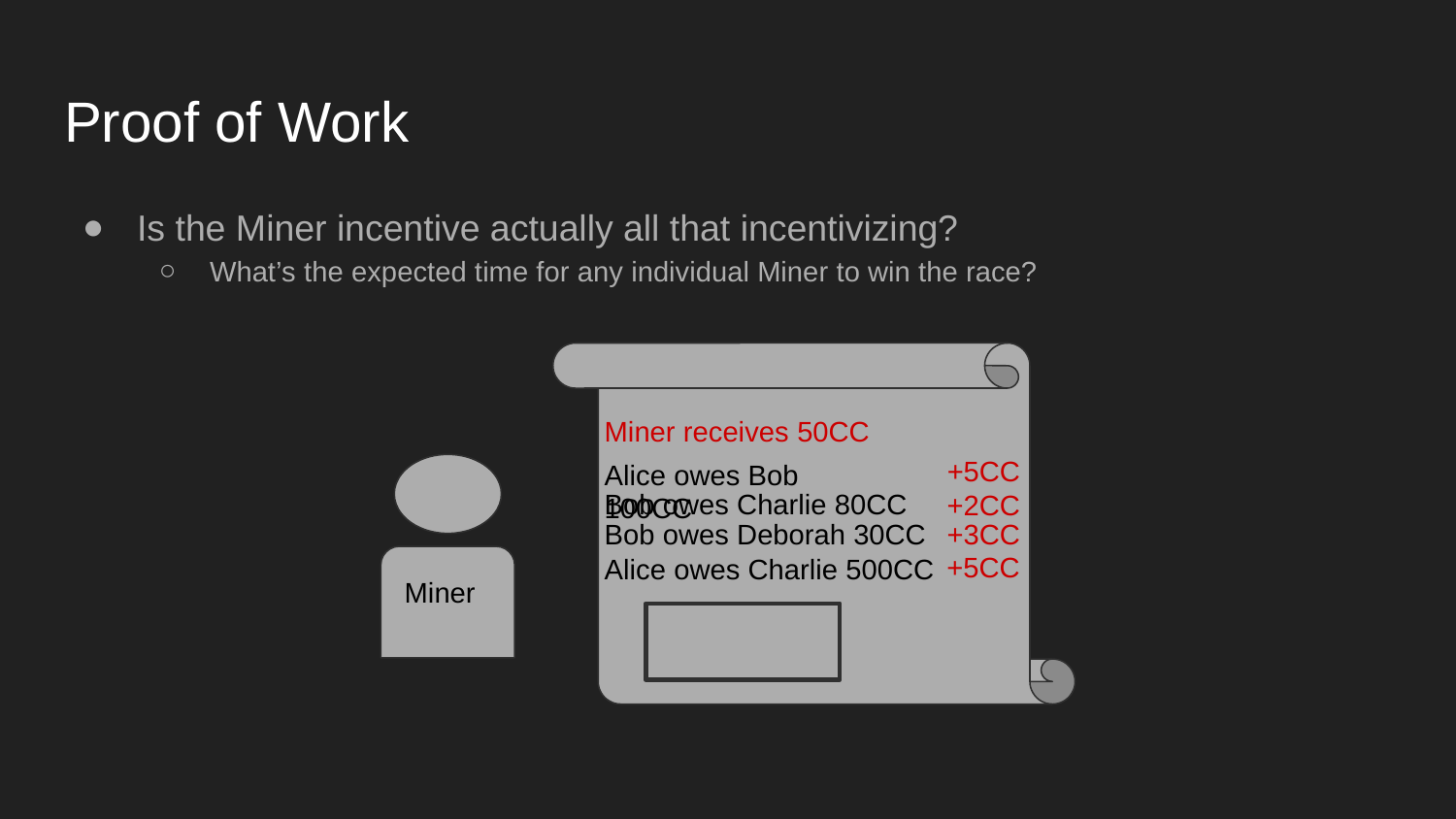

# Proof of Work
Is the Miner incentive actually all that incentivizing?
What’s the expected time for any individual Miner to win the race?

Miner receives 50CC
+5CC
+2CC
+3CC
+5CC
Alice owes Bob 100CC

Bob owes Charlie 80CC
Bob owes Deborah 30CC
Alice owes Charlie 500CC
Miner